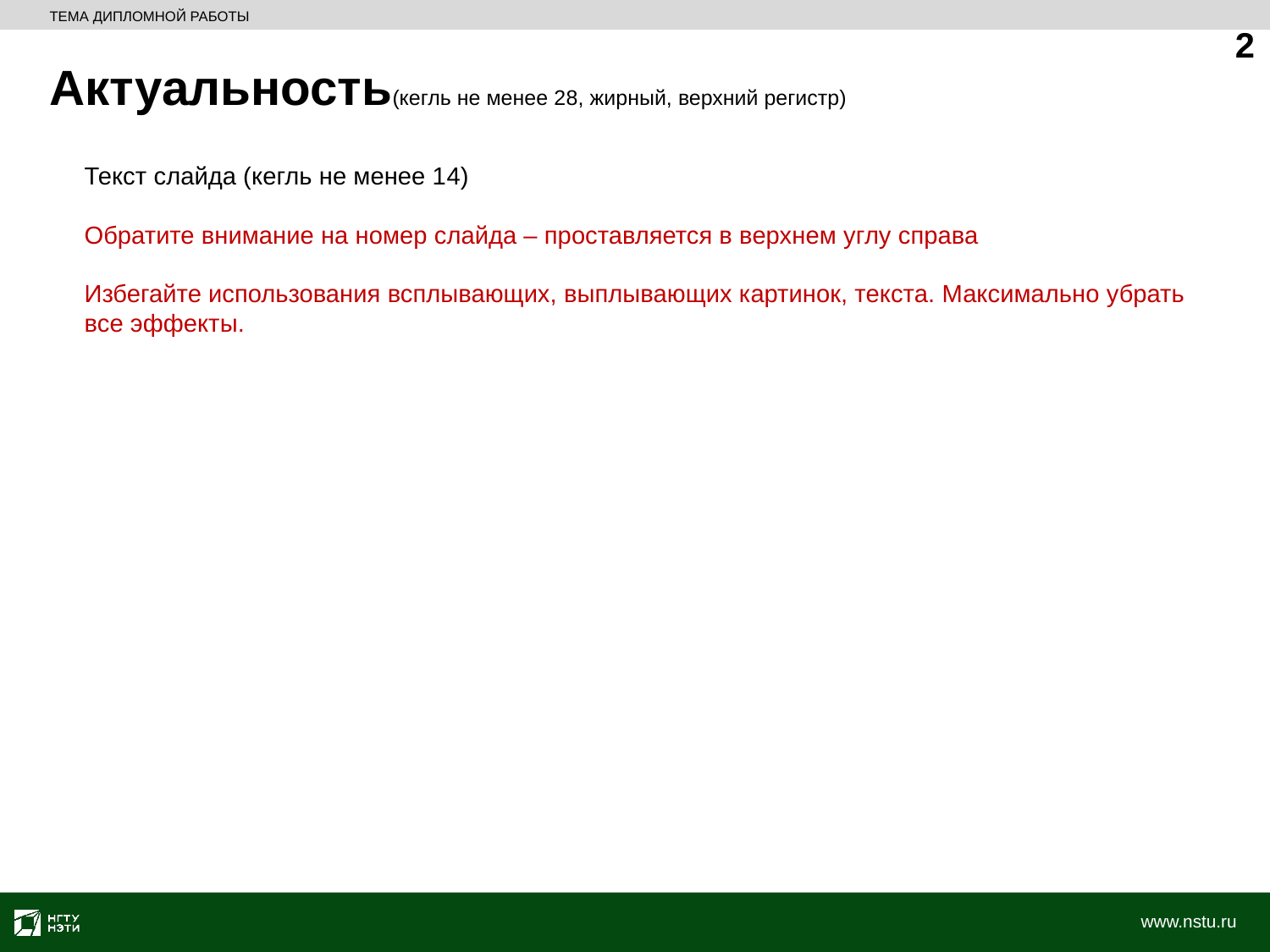

ТЕМА ДИПЛОМНОЙ РАБОТЫ
2
Актуальность(кегль не менее 28, жирный, верхний регистр)
Текст слайда (кегль не менее 14)

Обратите внимание на номер слайда – проставляется в верхнем углу справа

Избегайте использования всплывающих, выплывающих картинок, текста. Максимально убрать все эффекты.